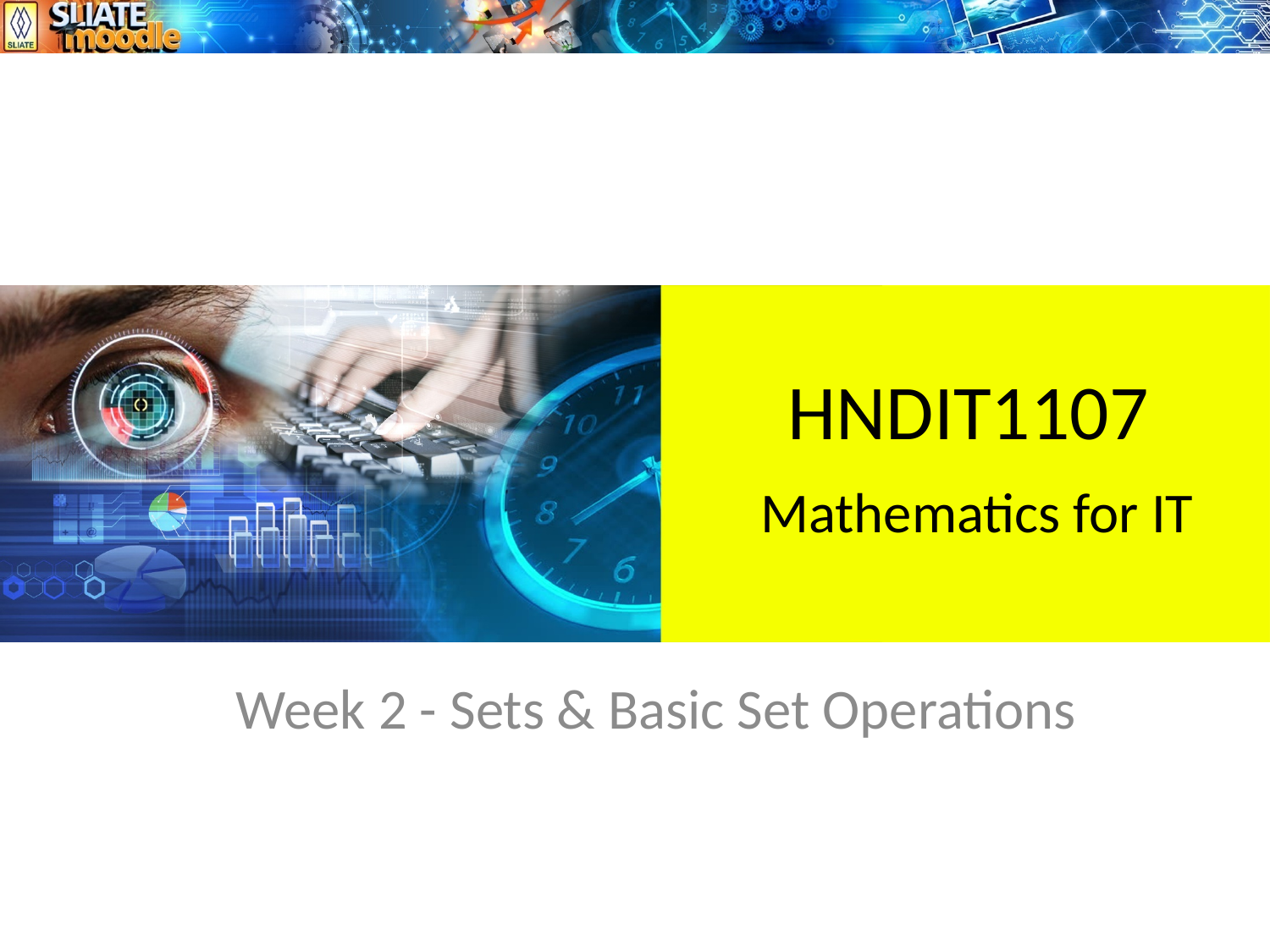

# HNDIT1107 Mathematics for IT
Week 2 - Sets & Basic Set Operations